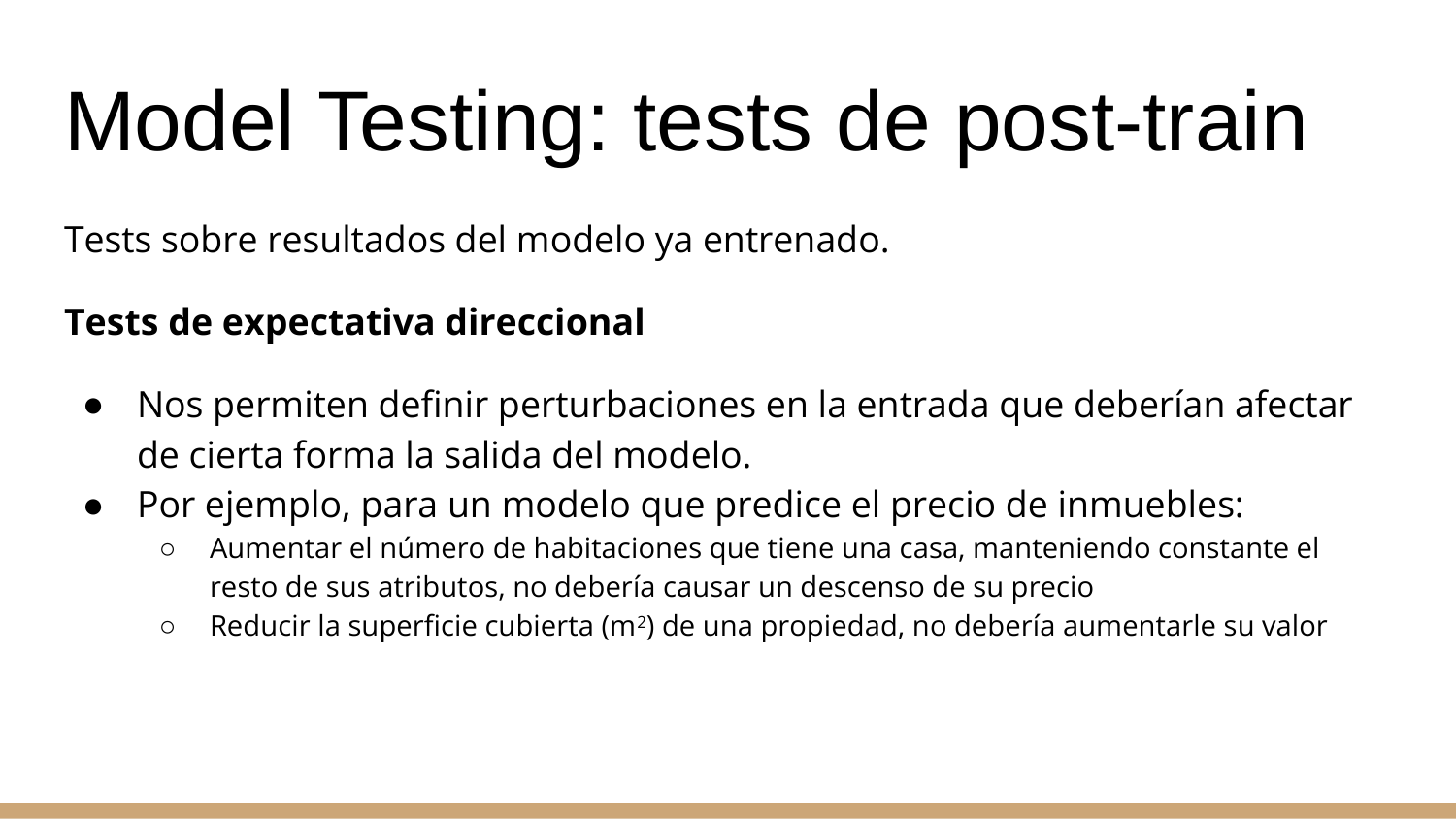

# Model Testing: tests de post-train
Tests sobre resultados del modelo ya entrenado.
Tests de expectativa direccional
Nos permiten definir perturbaciones en la entrada que deberían afectar de cierta forma la salida del modelo.
Por ejemplo, para un modelo que predice el precio de inmuebles:
Aumentar el número de habitaciones que tiene una casa, manteniendo constante el resto de sus atributos, no debería causar un descenso de su precio
Reducir la superficie cubierta (m2) de una propiedad, no debería aumentarle su valor